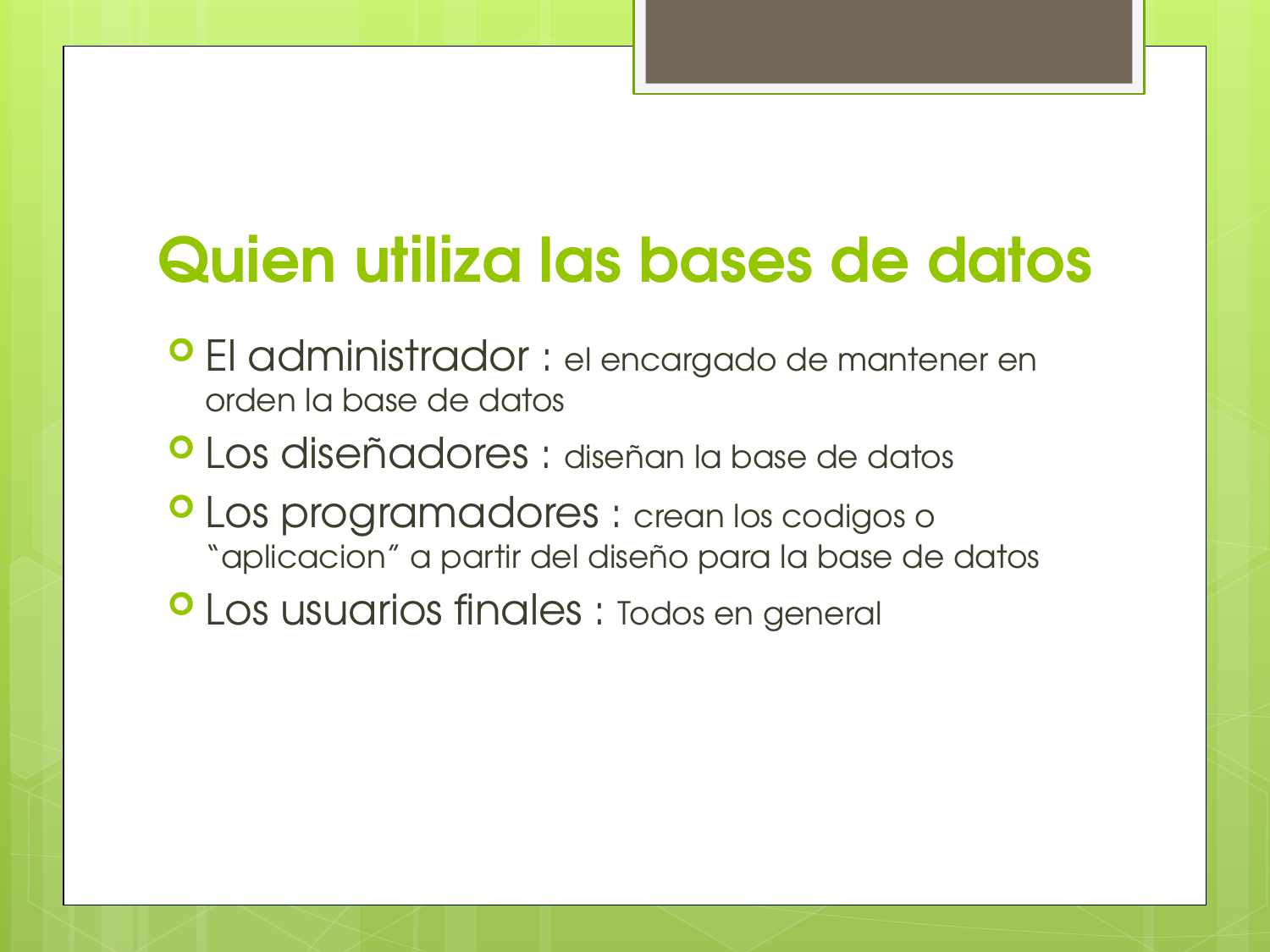

# Quien utiliza las bases de datos
El administrador : el encargado de mantener en orden la base de datos
Los diseñadores : diseñan la base de datos
Los programadores : crean los codigos o “aplicacion” a partir del diseño para la base de datos
Los usuarios finales : Todos en general